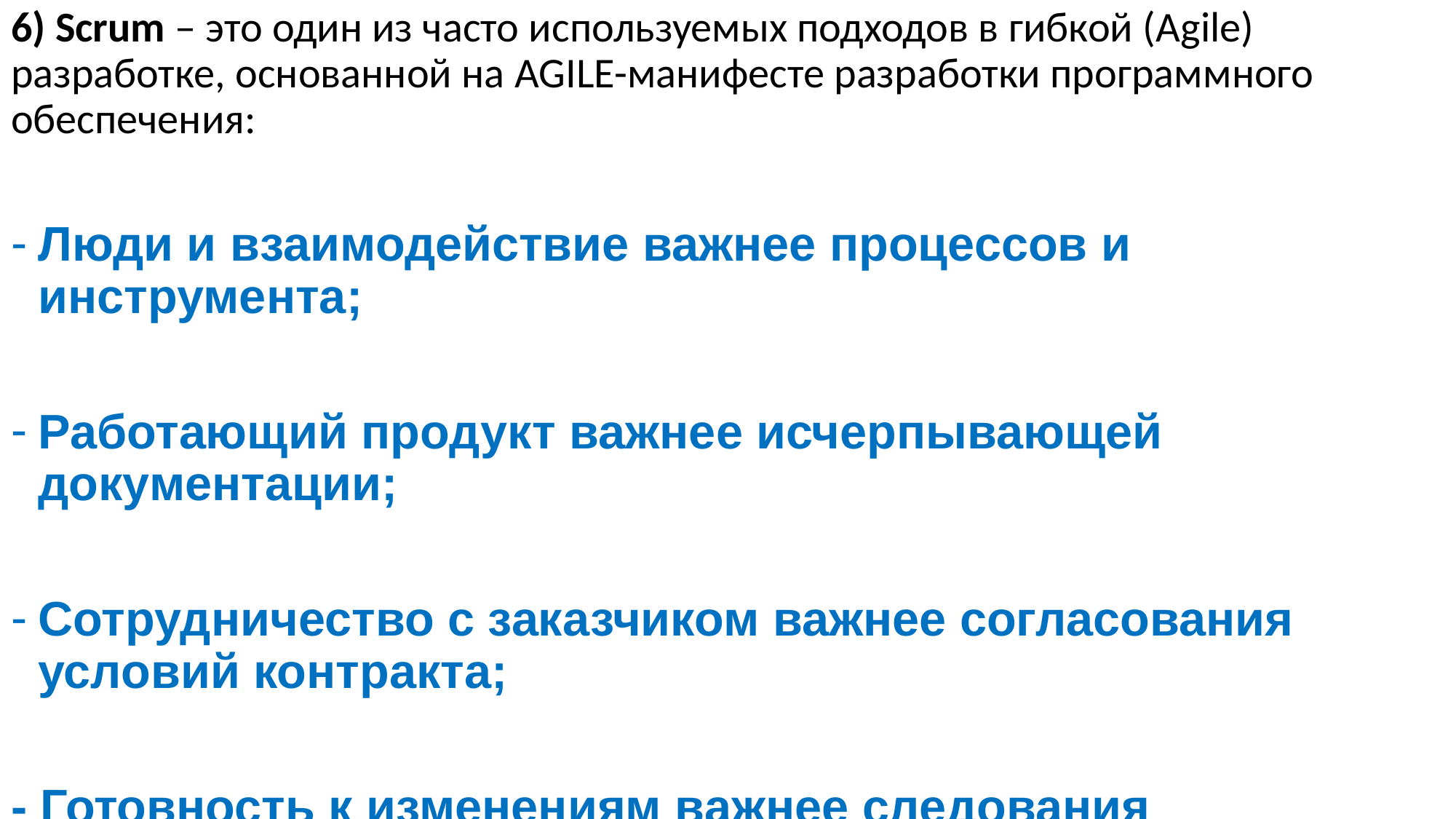

6) Scrum – это один из часто используемых подходов в гибкой (Agile) разработке, основанной на AGILE-манифесте разработки программного обеспечения:

Люди и взаимодействие важнее процессов и инструмента;

Работающий продукт важнее исчерпывающей документации;

Сотрудничество с заказчиком важнее согласования условий контракта;

- Готовность к изменениям важнее следования первоначальному плану.